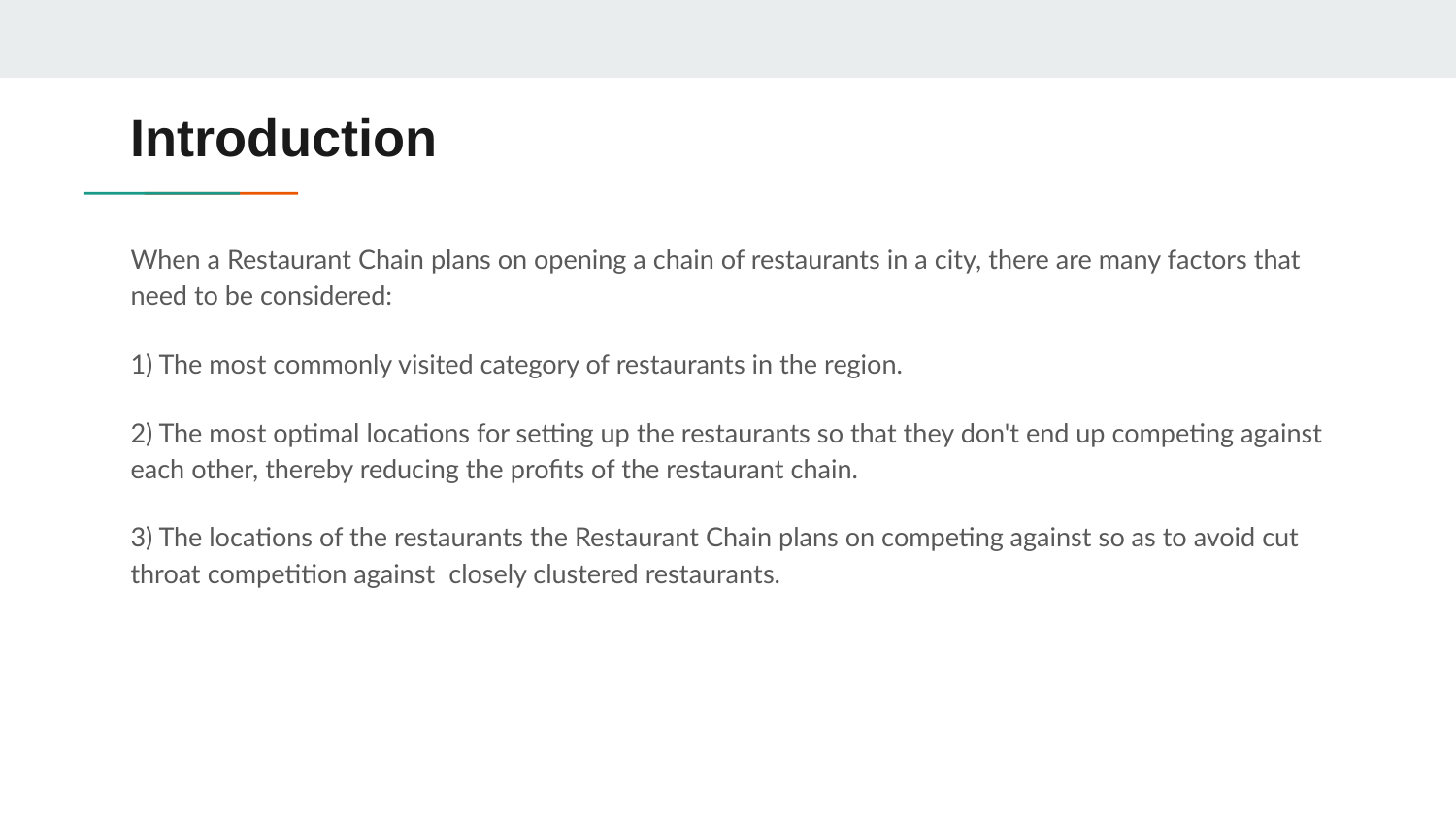

# Introduction
When a Restaurant Chain plans on opening a chain of restaurants in a city, there are many factors that need to be considered:
1) The most commonly visited category of restaurants in the region.
2) The most optimal locations for setting up the restaurants so that they don't end up competing against each other, thereby reducing the profits of the restaurant chain.
3) The locations of the restaurants the Restaurant Chain plans on competing against so as to avoid cut throat competition against  closely clustered restaurants.